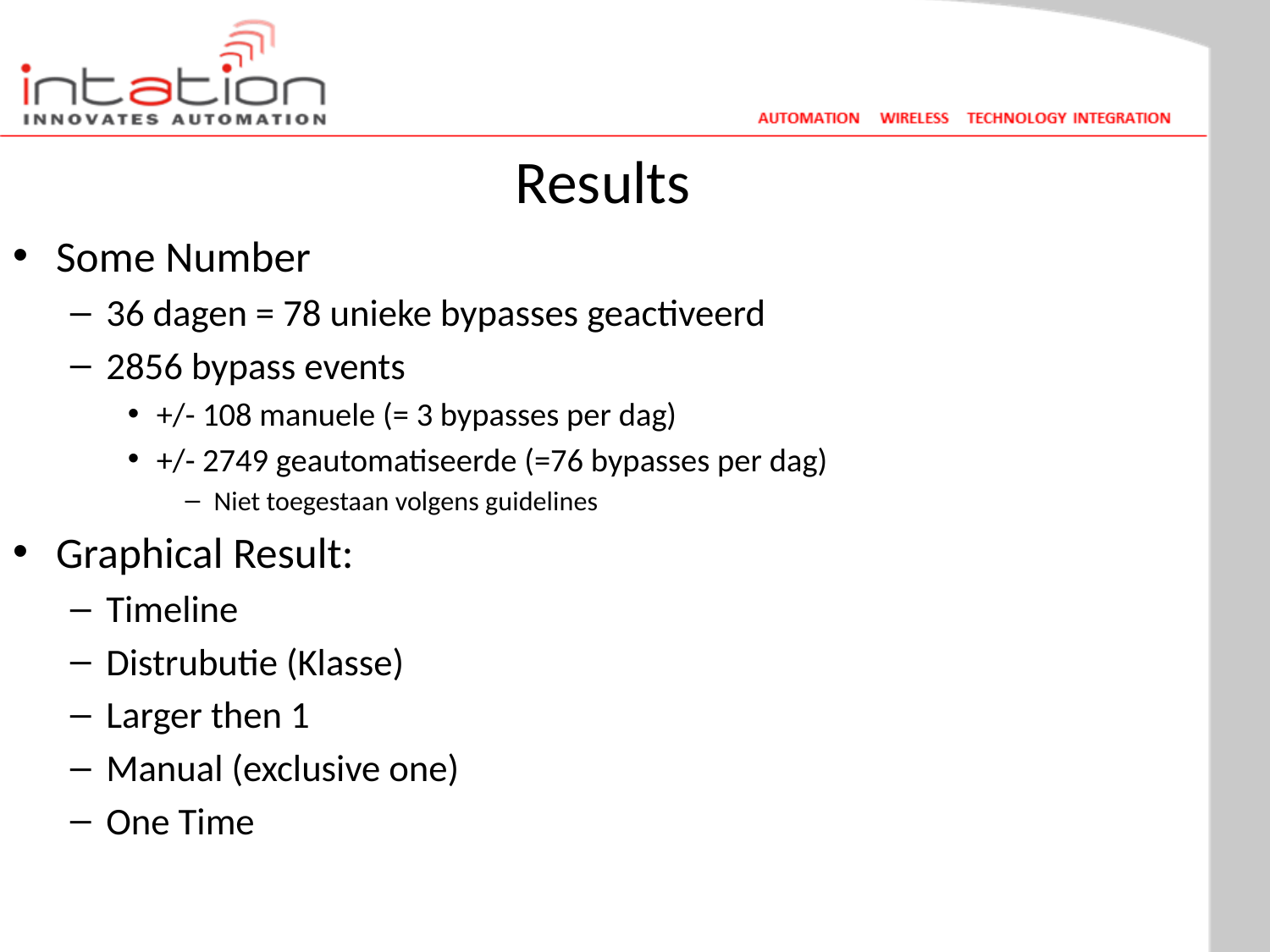

# Results
Some Number
36 dagen = 78 unieke bypasses geactiveerd
2856 bypass events
+/- 108 manuele (= 3 bypasses per dag)
+/- 2749 geautomatiseerde (=76 bypasses per dag)
Niet toegestaan volgens guidelines
Graphical Result:
Timeline
Distrubutie (Klasse)
Larger then 1
Manual (exclusive one)
One Time